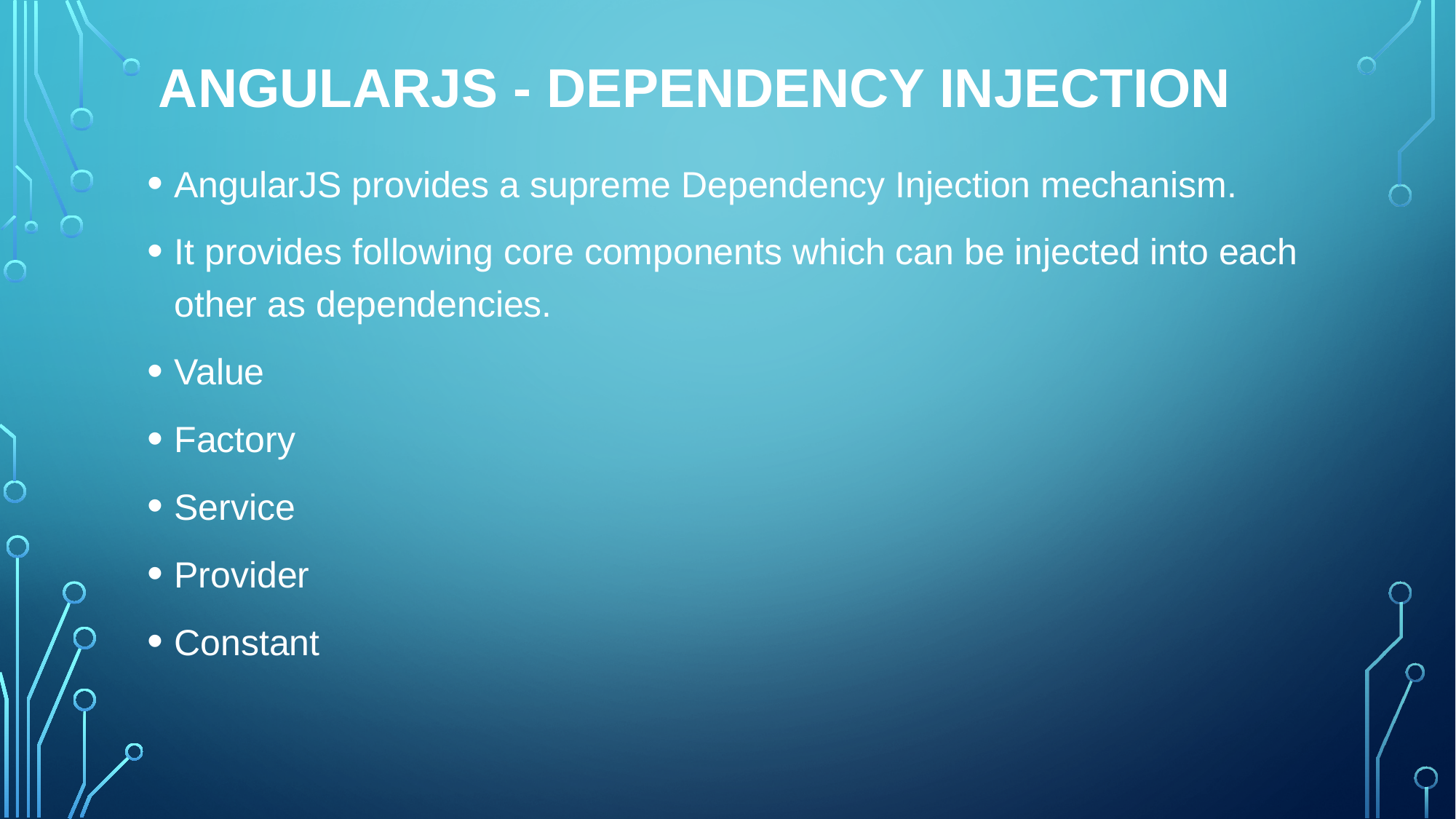

# AngularJS - Dependency Injection
AngularJS provides a supreme Dependency Injection mechanism.
It provides following core components which can be injected into each other as dependencies.
Value
Factory
Service
Provider
Constant